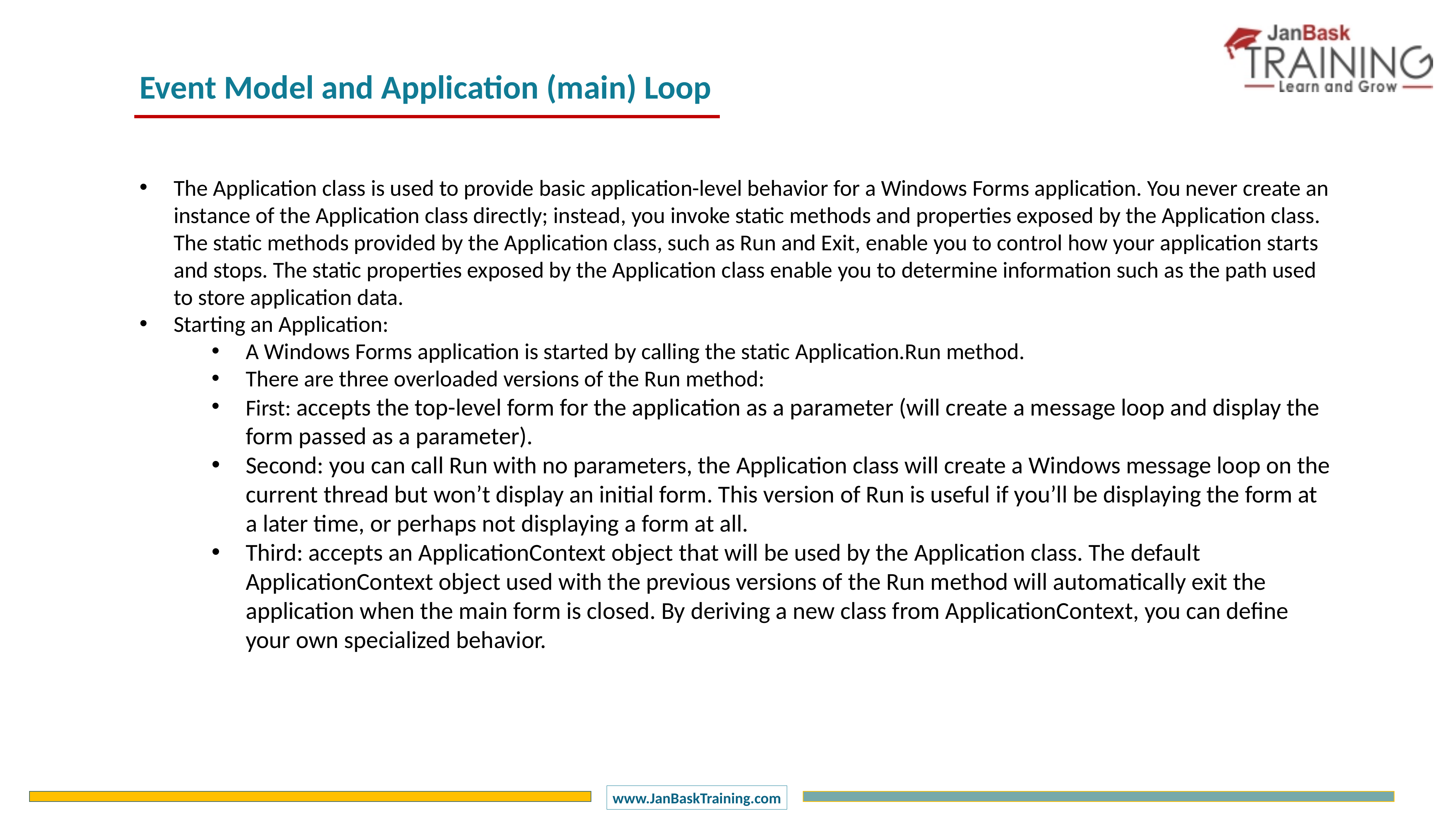

Event Model and Application (main) Loop
The Application class is used to provide basic application-level behavior for a Windows Forms application. You never create an instance of the Application class directly; instead, you invoke static methods and properties exposed by the Application class. The static methods provided by the Application class, such as Run and Exit, enable you to control how your application starts and stops. The static properties exposed by the Application class enable you to determine information such as the path used to store application data.
Starting an Application:
A Windows Forms application is started by calling the static Application.Run method.
There are three overloaded versions of the Run method:
First: accepts the top-level form for the application as a parameter (will create a message loop and display the form passed as a parameter).
Second: you can call Run with no parameters, the Application class will create a Windows message loop on the current thread but won’t display an initial form. This version of Run is useful if you’ll be displaying the form at a later time, or perhaps not displaying a form at all.
Third: accepts an ApplicationContext object that will be used by the Application class. The default ApplicationContext object used with the previous versions of the Run method will automatically exit the application when the main form is closed. By deriving a new class from ApplicationContext, you can define your own specialized behavior.